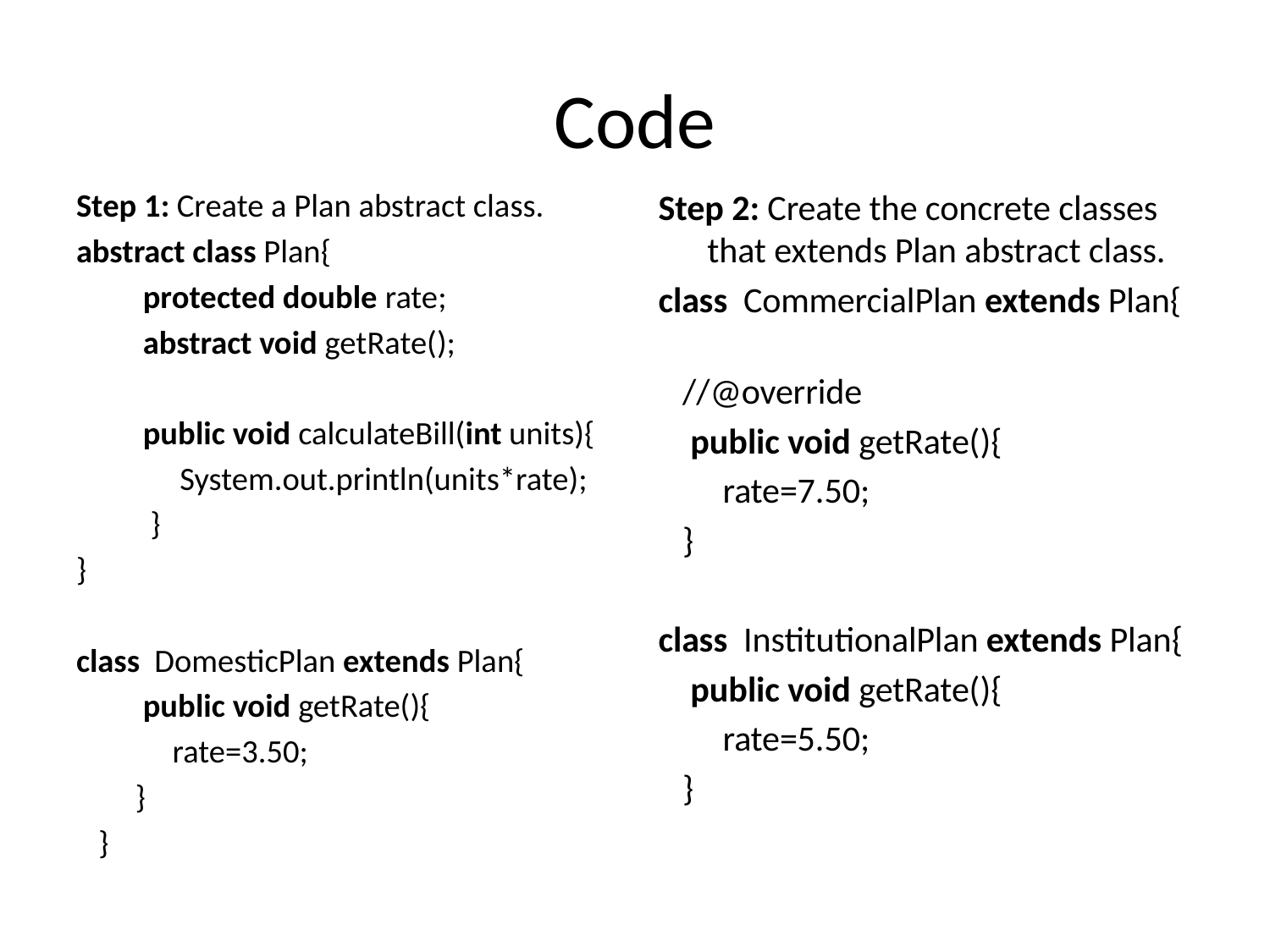

# Code
Step 1: Create a Plan abstract class.
abstract class Plan{
         protected double rate;
         abstract void getRate();

         public void calculateBill(int units){
              System.out.println(units*rate);
          }
}

class  DomesticPlan extends Plan{
         public void getRate(){
             rate=3.50;
        }
   }

Step 2: Create the concrete classes that extends Plan abstract class.
class  CommercialPlan extends Plan{
   //@override
    public void getRate(){
        rate=7.50;
   }

class  InstitutionalPlan extends Plan{
    public void getRate(){
        rate=5.50;
   }